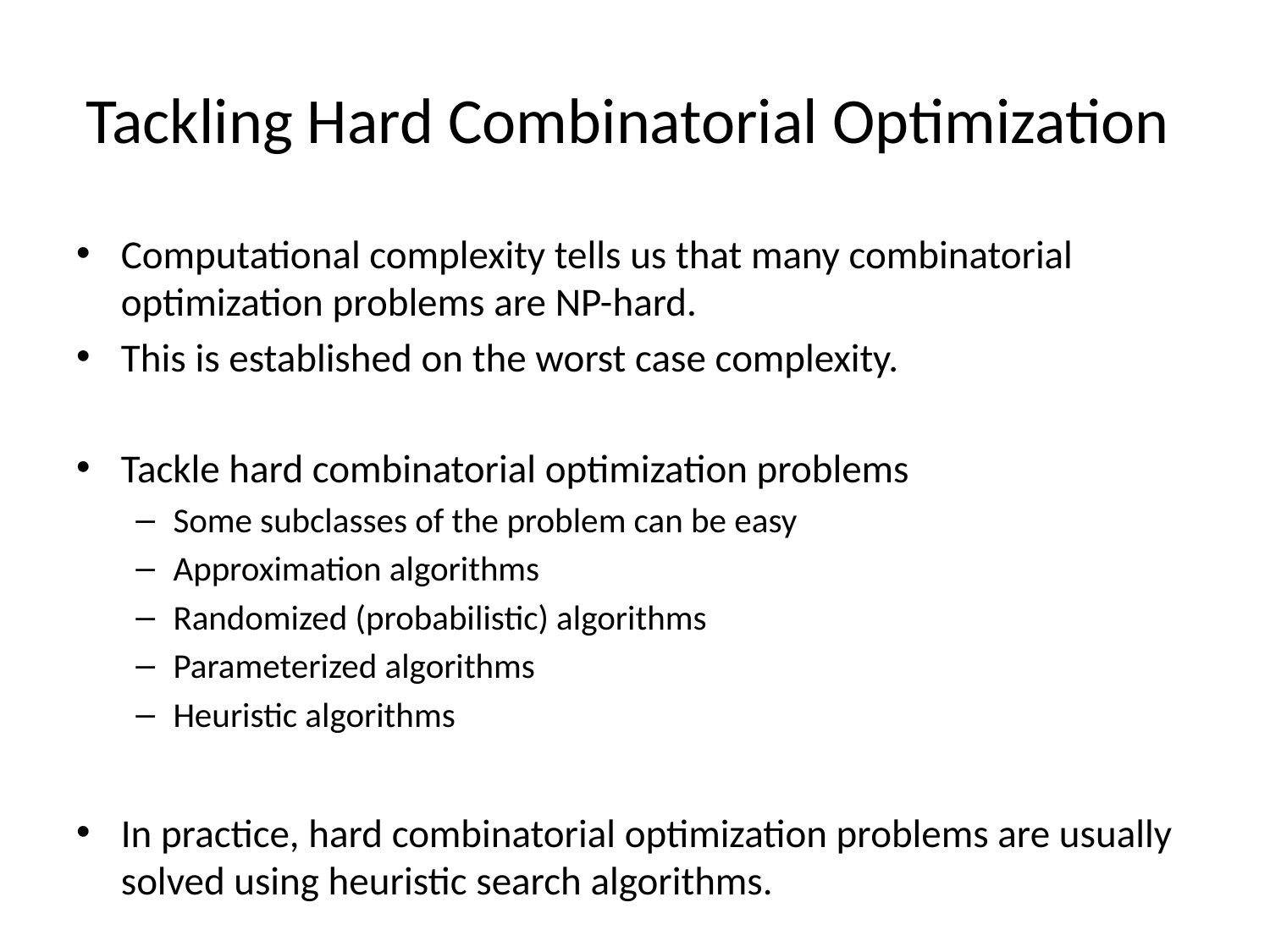

# Tackling Hard Combinatorial Optimization
Computational complexity tells us that many combinatorial optimization problems are NP-hard.
This is established on the worst case complexity.

Tackle hard combinatorial optimization problems
Some subclasses of the problem can be easy
Approximation algorithms
Randomized (probabilistic) algorithms
Parameterized algorithms
Heuristic algorithms

In practice, hard combinatorial optimization problems are usually solved using heuristic search algorithms.